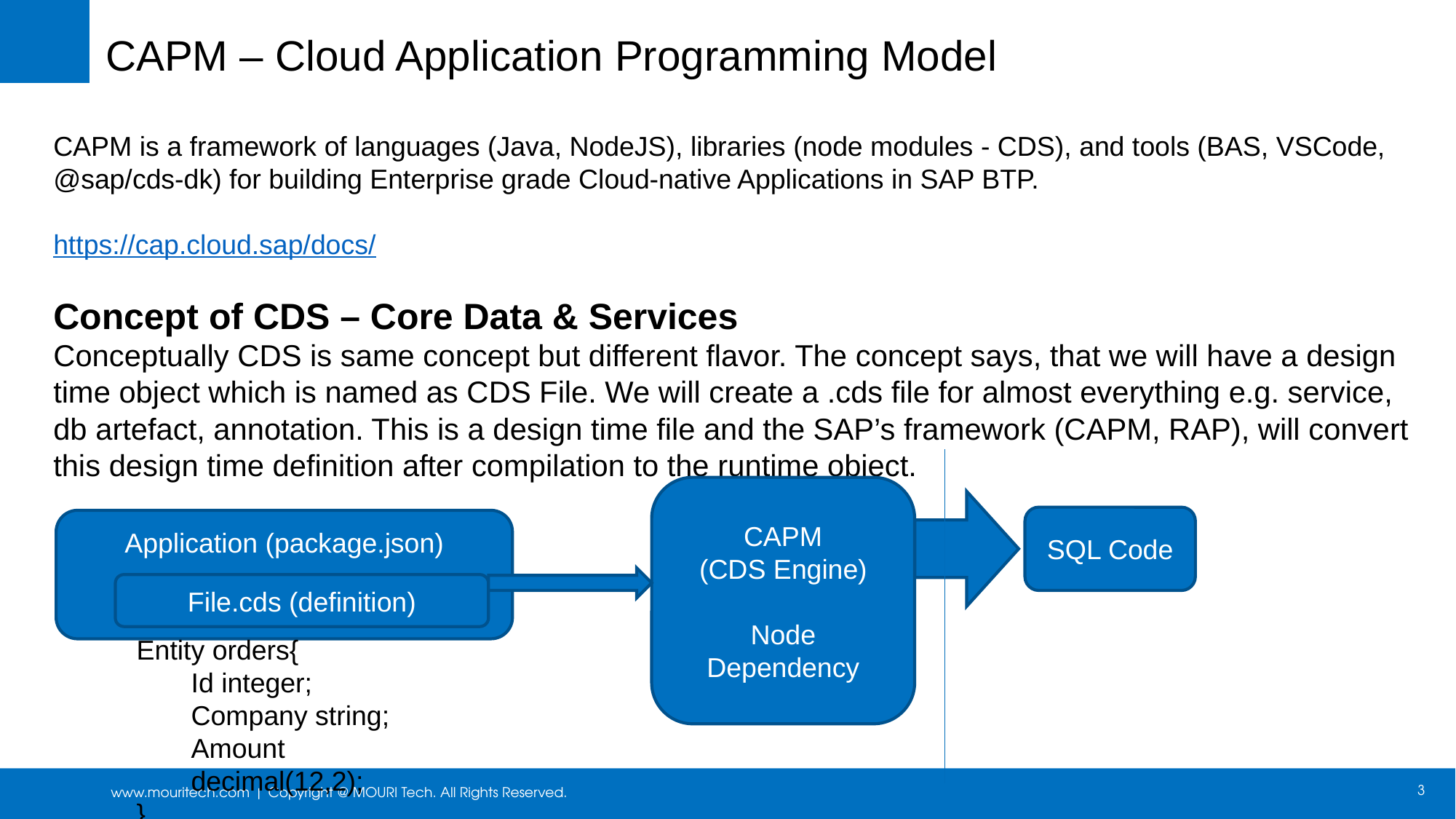

CAPM – Cloud Application Programming Model
CAPM is a framework of languages (Java, NodeJS), libraries (node modules - CDS), and tools (BAS, VSCode, @sap/cds-dk) for building Enterprise grade Cloud-native Applications in SAP BTP.

https://cap.cloud.sap/docs/

Concept of CDS – Core Data & Services
Conceptually CDS is same concept but different flavor. The concept says, that we will have a design time object which is named as CDS File. We will create a .cds file for almost everything e.g. service, db artefact, annotation. This is a design time file and the SAP’s framework (CAPM, RAP), will convert this design time definition after compilation to the runtime object.
CAPM
(CDS Engine)

Node Dependency

SQL Code
Application (package.json)

File.cds (definition)
Entity orders{
Id integer;
Company string;
Amount decimal(12,2);
}